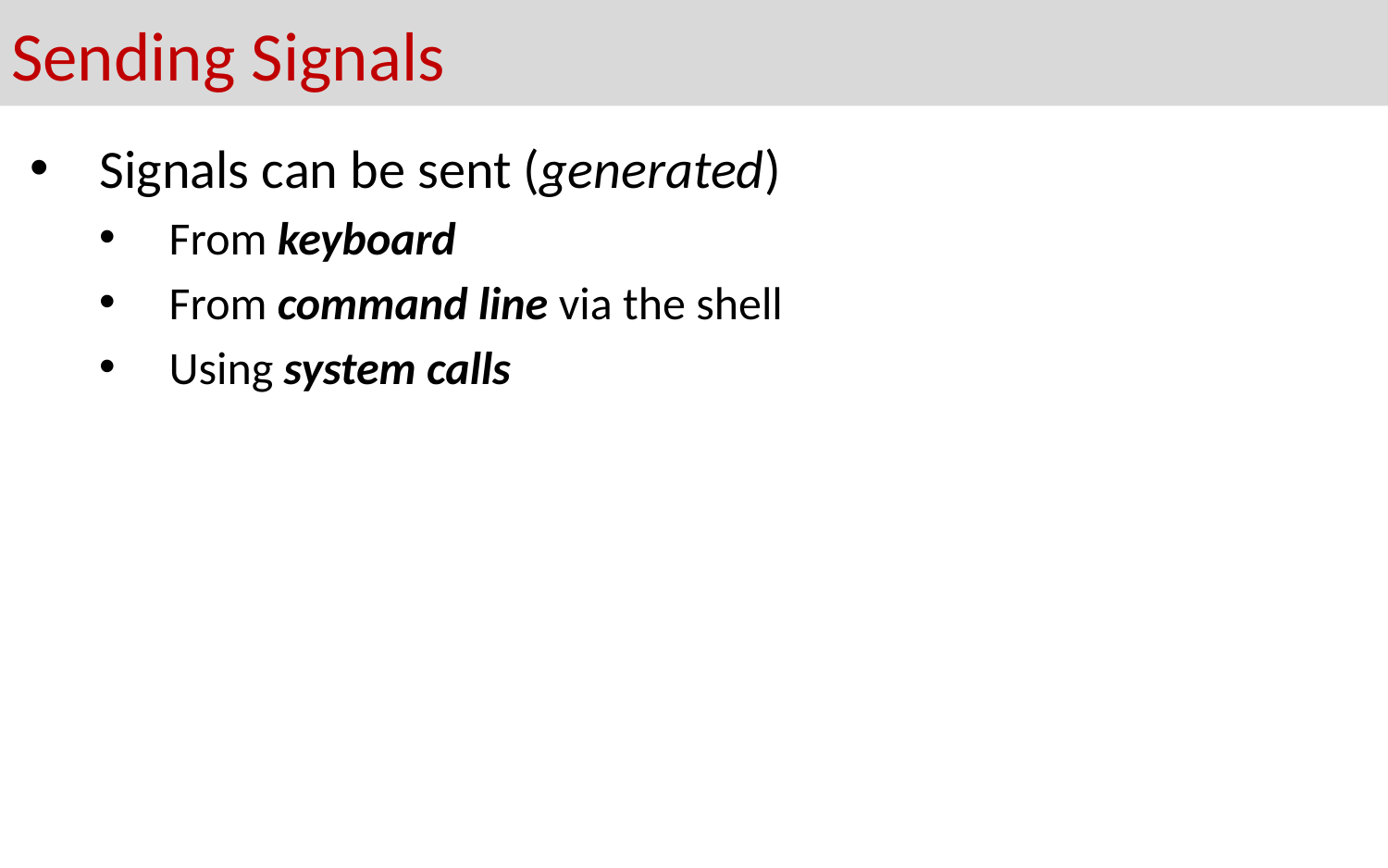

# Sending Signals
Signals can be sent (generated)
From keyboard
From command line via the shell
Using system calls